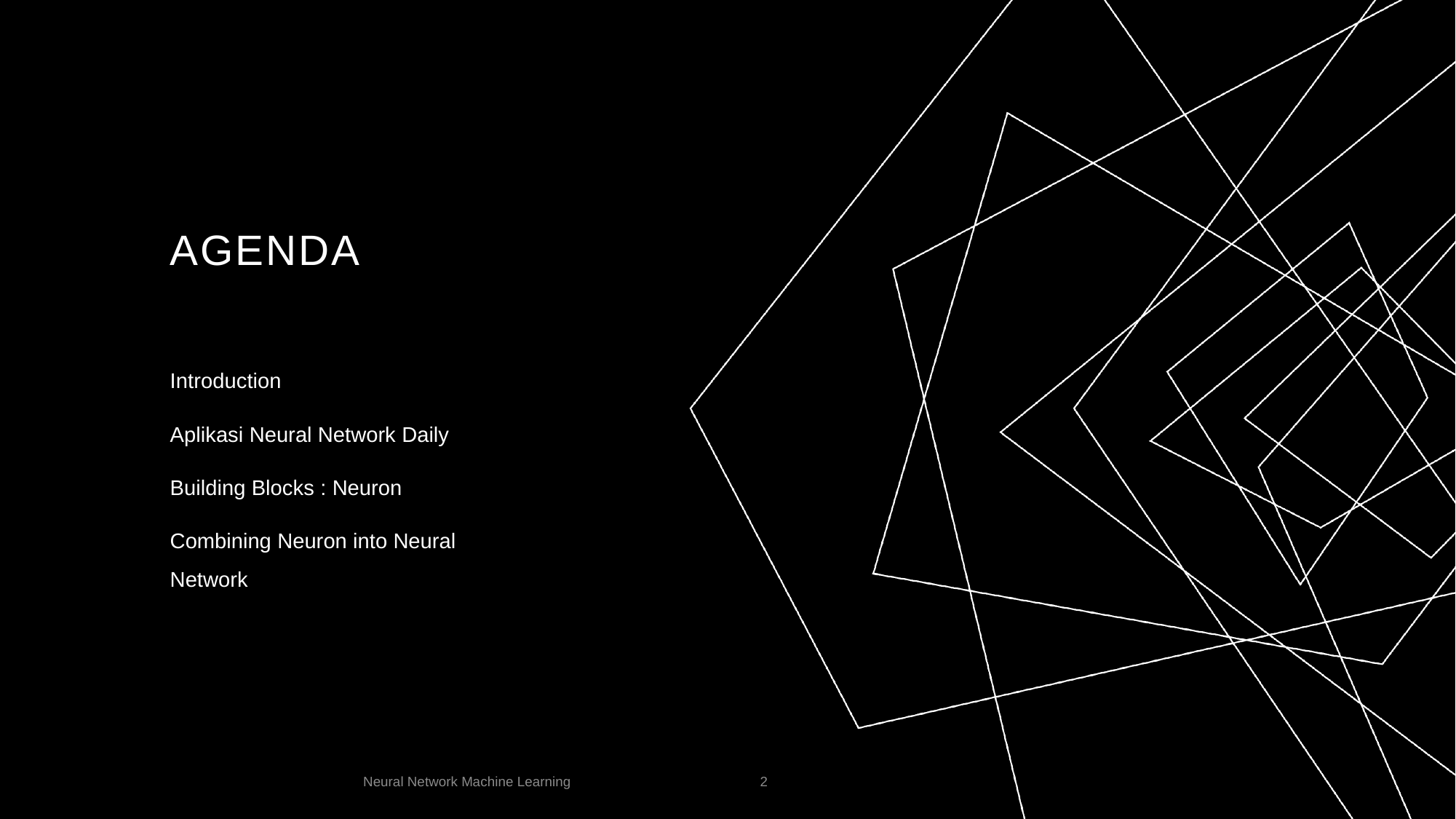

# AGENDA
Introduction
Aplikasi Neural Network Daily
Building Blocks : Neuron
Combining Neuron into Neural Network
Neural Network Machine Learning
2